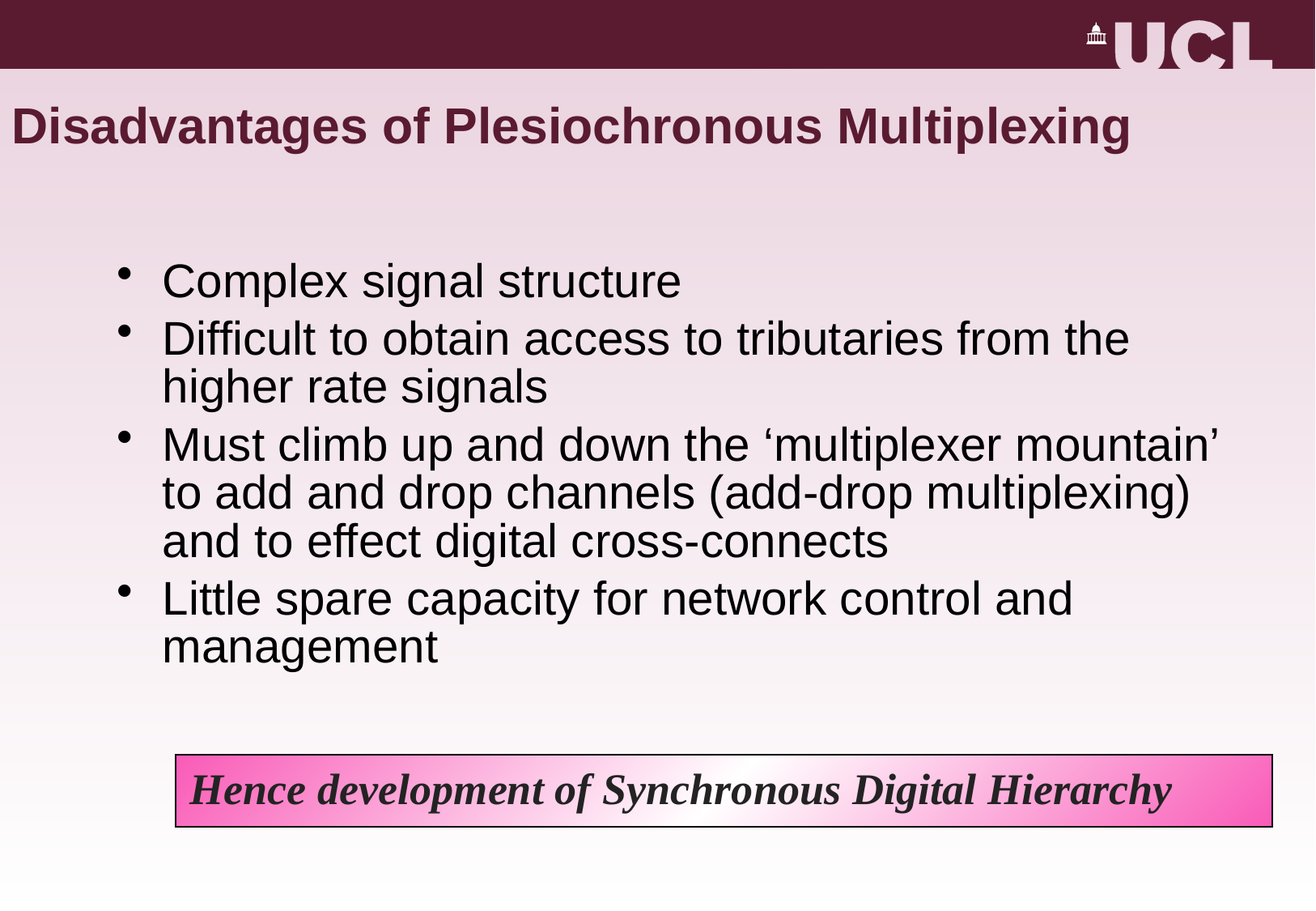

# Disadvantages of Plesiochronous Multiplexing
Complex signal structure
Difficult to obtain access to tributaries from the higher rate signals
Must climb up and down the ‘multiplexer mountain’ to add and drop channels (add-drop multiplexing) and to effect digital cross-connects
Little spare capacity for network control and management
Hence development of Synchronous Digital Hierarchy